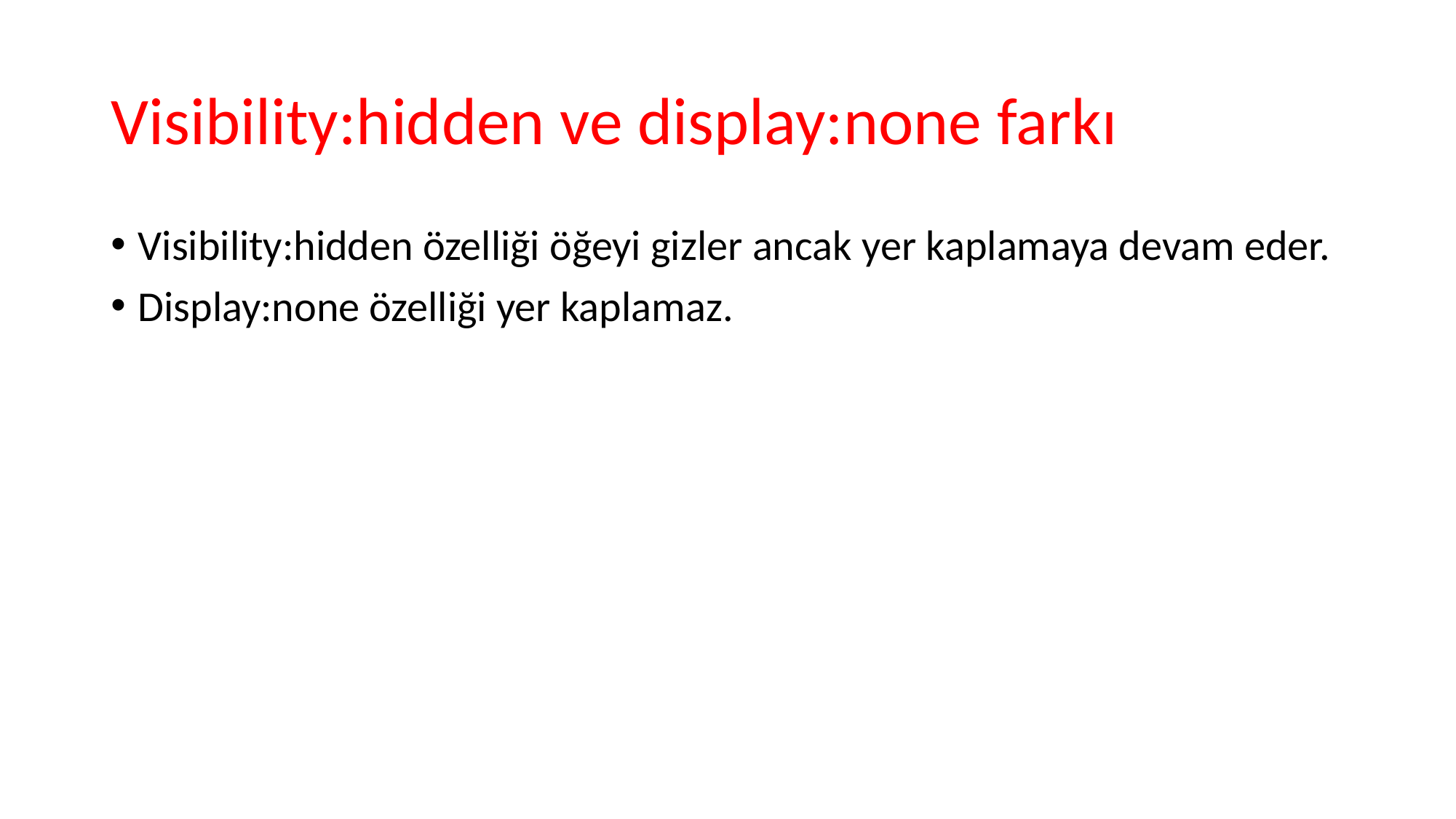

# Visibility:hidden ve display:none farkı
Visibility:hidden özelliği öğeyi gizler ancak yer kaplamaya devam eder.
Display:none özelliği yer kaplamaz.